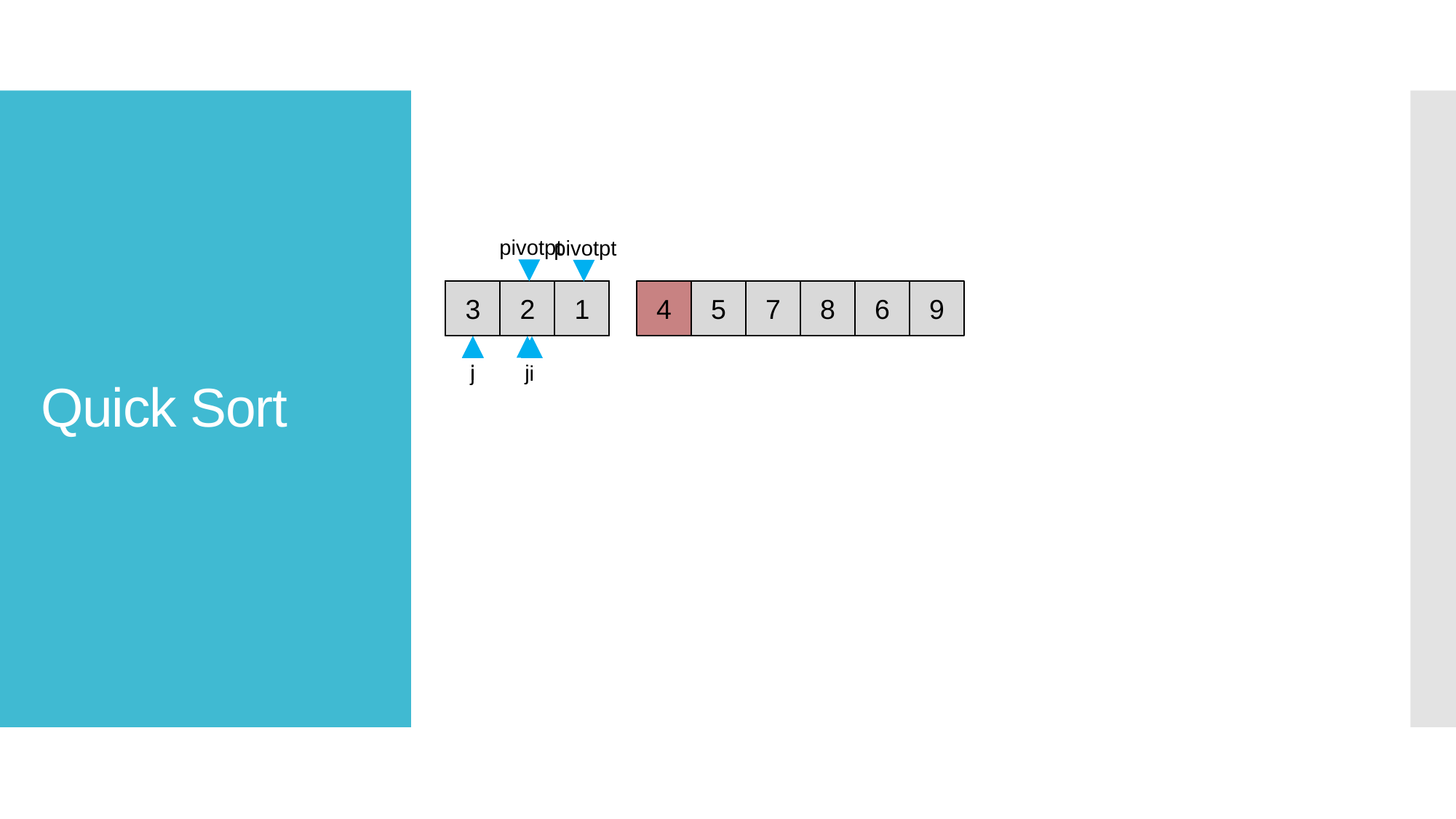

# Quick Sort
pivotpt

pivotpt

1
3

1
2
3
2

2
3
1
4
5
7
8
6
9

i

j

j

i